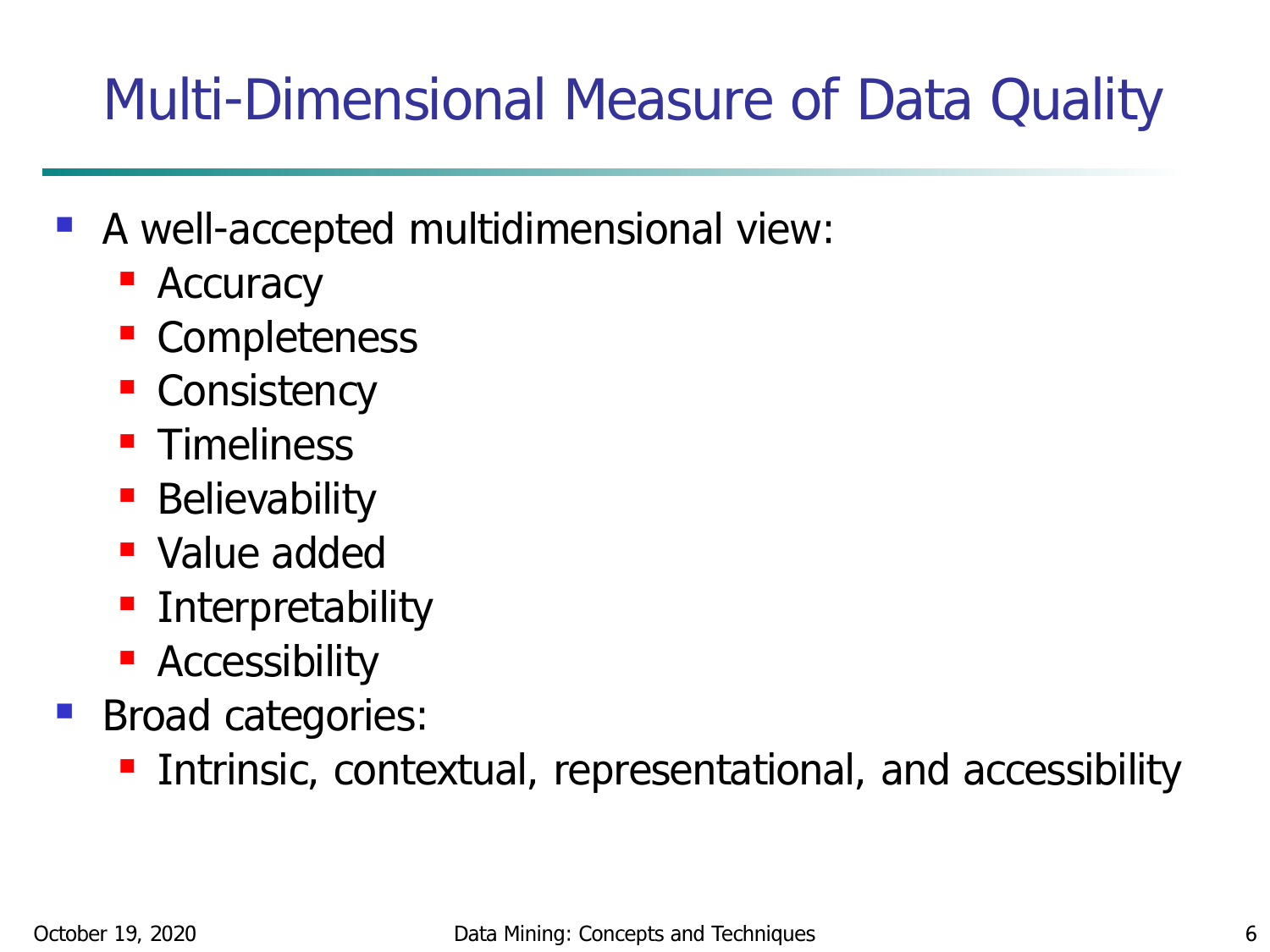

# Multi-Dimensional Measure of Data Quality
A well-accepted multidimensional view:
Accuracy
Completeness
Consistency
Timeliness
Believability
Value added
Interpretability
Accessibility
Broad categories:
Intrinsic, contextual, representational, and accessibility
October 19, 2020
Data Mining: Concepts and Techniques
6